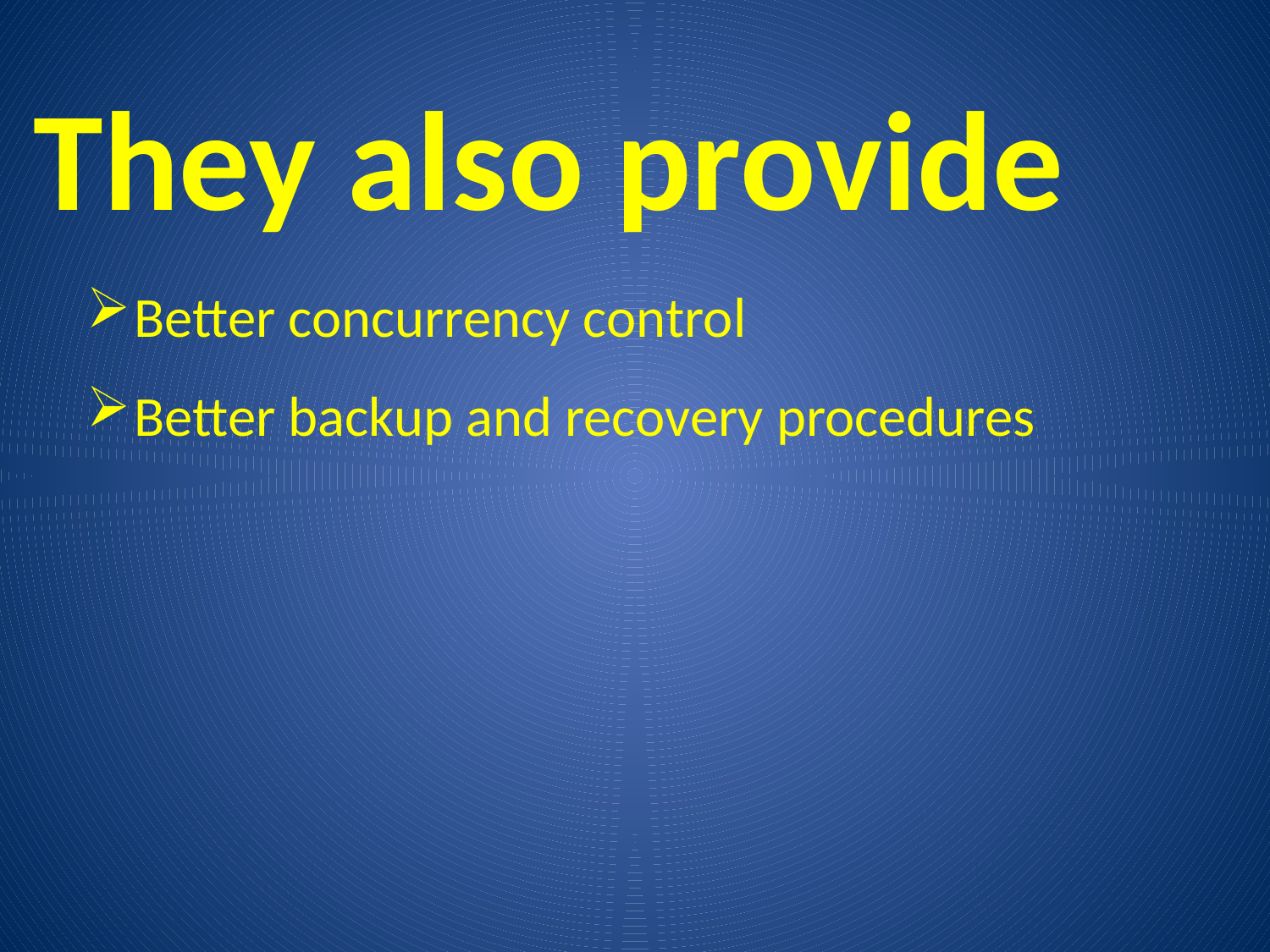

They also provide
Better concurrency control
Better backup and recovery procedures